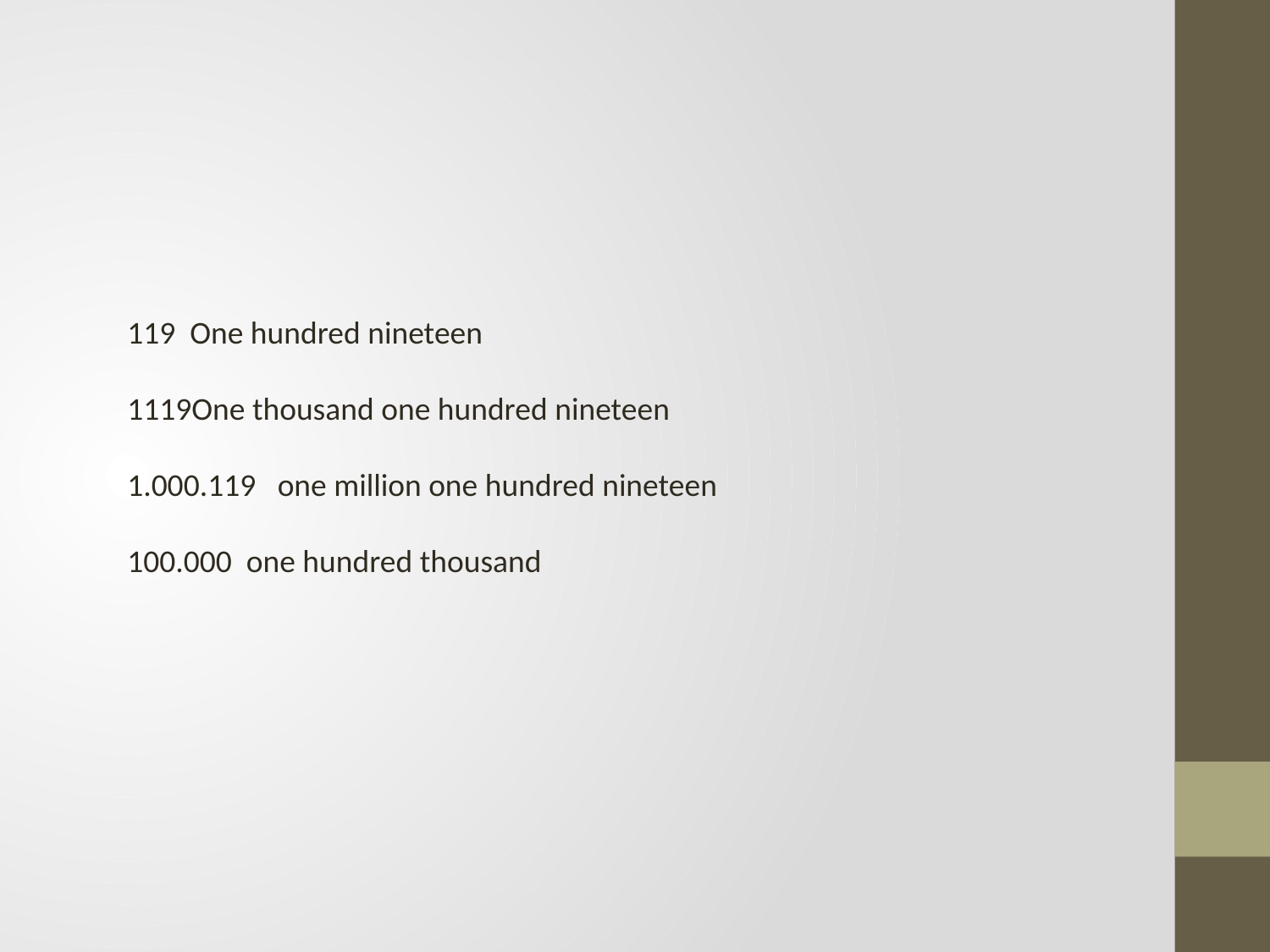

#
  One hundred nineteen

One thousand one hundred nineteen

1.000.119   one million one hundred nineteen

100.000  one hundred thousand